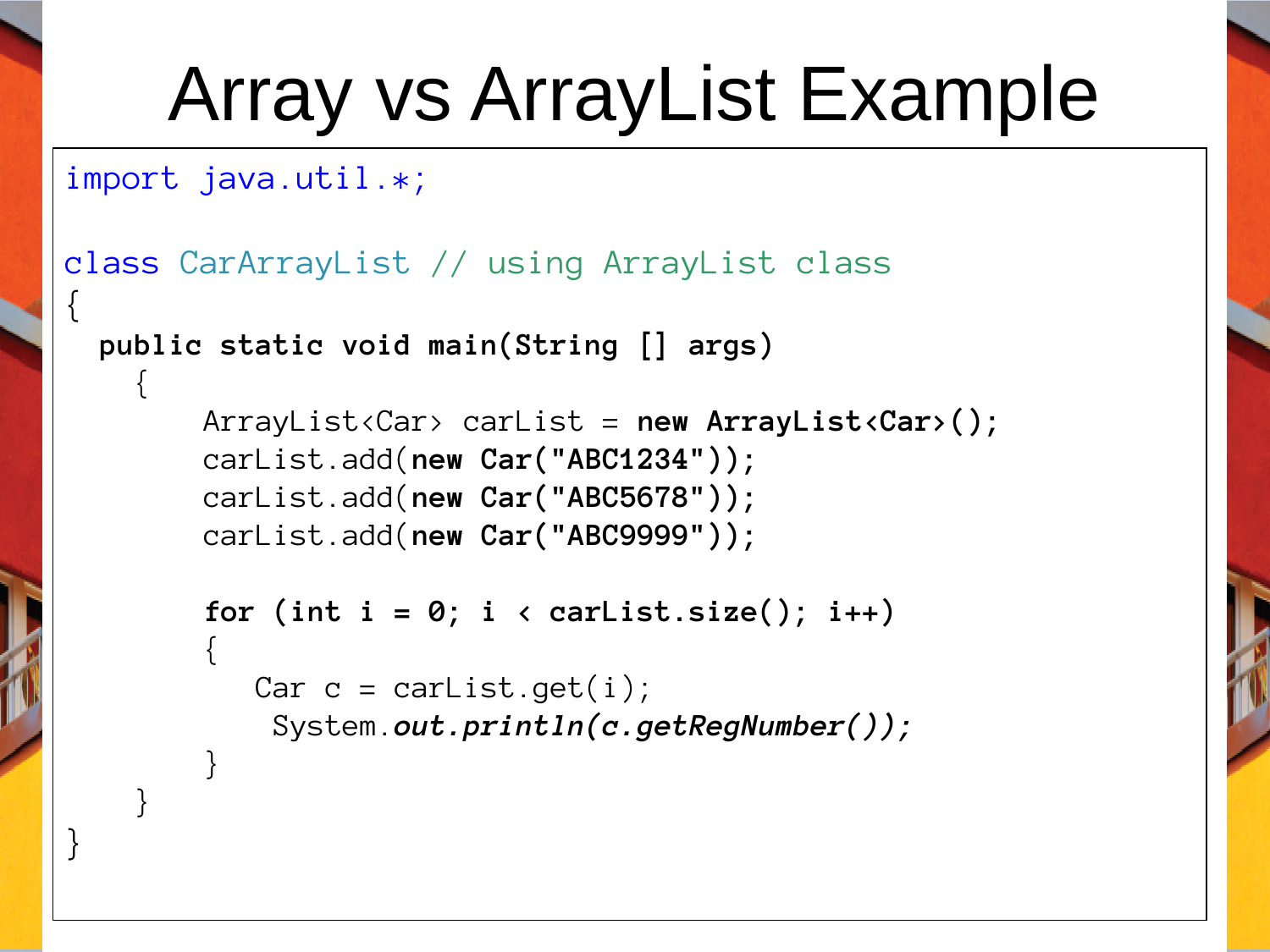

# Array vs ArrayList Example
import java.util.*;

class CarArrayList // using ArrayList class
{
  public static void main(String [] args)
    {
        ArrayList<Car> carList = new ArrayList<Car>();
        carList.add(new Car("ABC1234"));
        carList.add(new Car("ABC5678"));
        carList.add(new Car("ABC9999"));

        for (int i = 0; i < carList.size(); i++)
        {
           Car c = carList.get(i);
            System.out.println(c.getRegNumber());
        }
    }
}
C# Programming: From Problem Analysis to Program Design

22